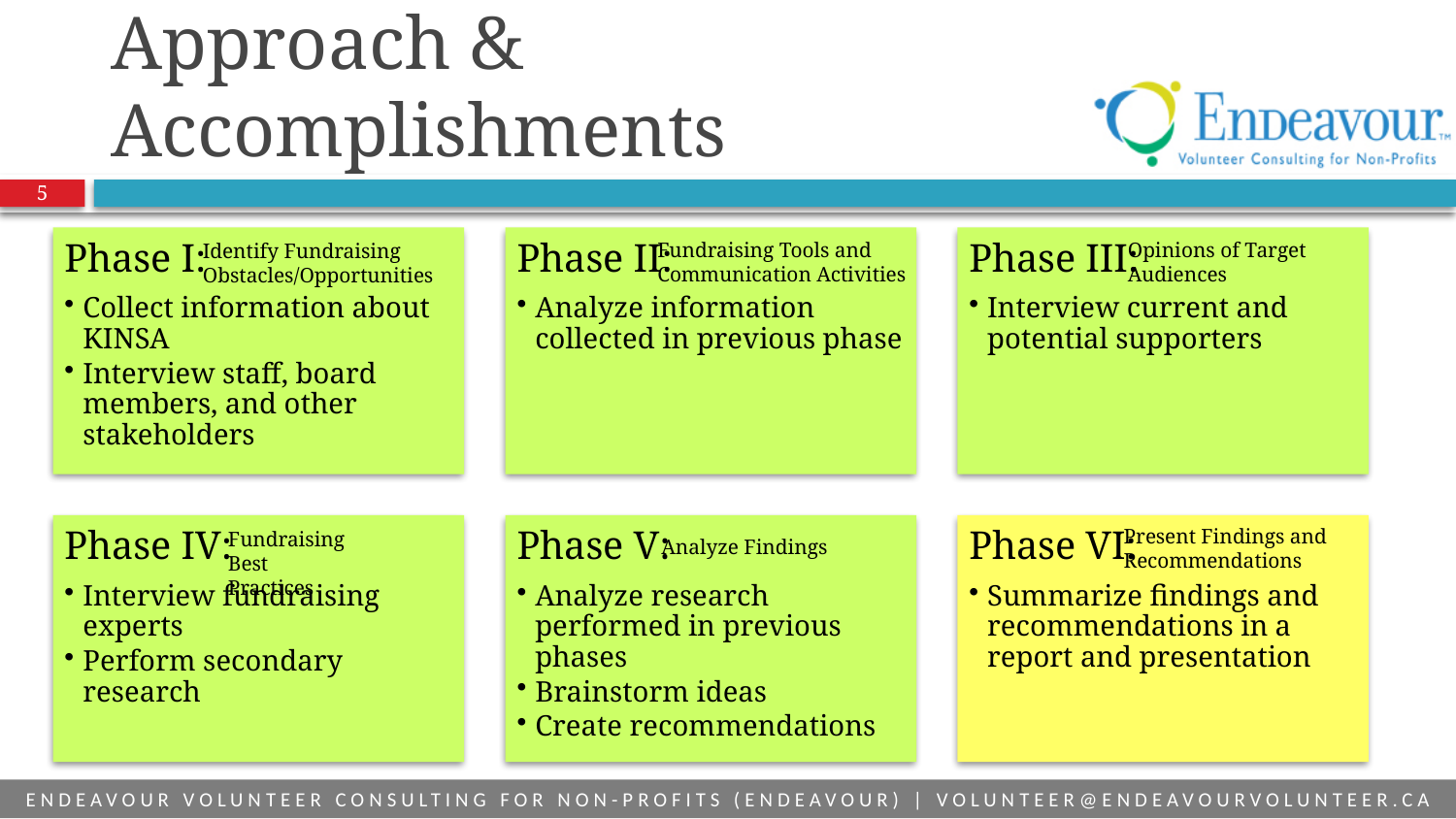

# Approach & Accomplishments
Phase I:
Collect information about KINSA
Interview staff, board members, and other stakeholders
Phase II:
Analyze information collected in previous phase
Phase III:
Interview current and potential supporters
Phase IV:
Interview fundraising experts
Perform secondary research
Phase V:
Analyze research performed in previous phases
Brainstorm ideas
Create recommendations
Phase VI:
Summarize findings and recommendations in a report and presentation
Fundraising Tools and
Communication Activities

Opinions of Target
Audiences

Identify Fundraising
Obstacles/Opportunities

Present Findings and
Recommendations

Fundraising Best
Practices

Analyze Findings